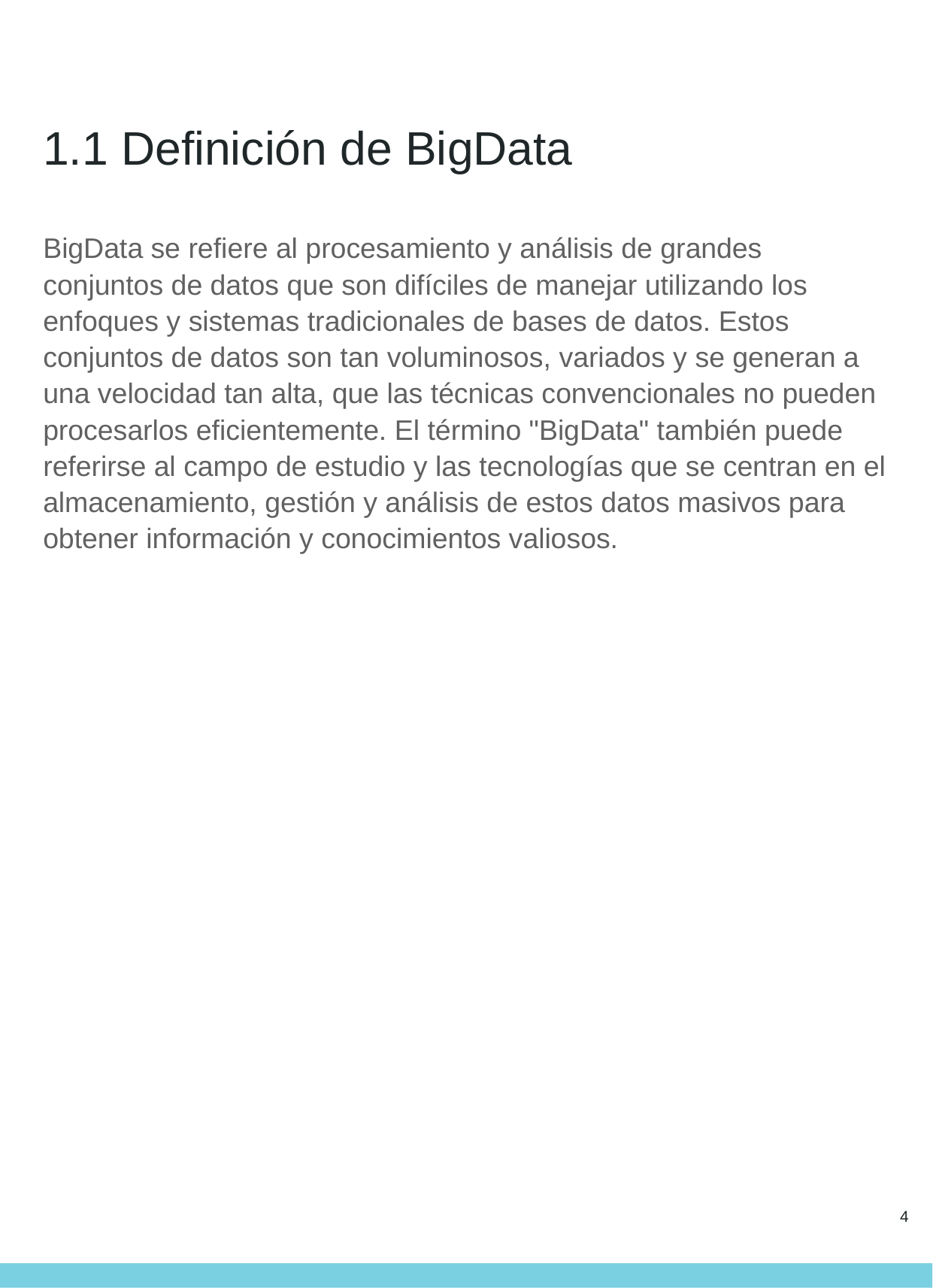

# 1.1 Definición de BigData
BigData se refiere al procesamiento y análisis de grandes conjuntos de datos que son difíciles de manejar utilizando los enfoques y sistemas tradicionales de bases de datos. Estos conjuntos de datos son tan voluminosos, variados y se generan a una velocidad tan alta, que las técnicas convencionales no pueden procesarlos eficientemente. El término "BigData" también puede referirse al campo de estudio y las tecnologías que se centran en el almacenamiento, gestión y análisis de estos datos masivos para obtener información y conocimientos valiosos.

4